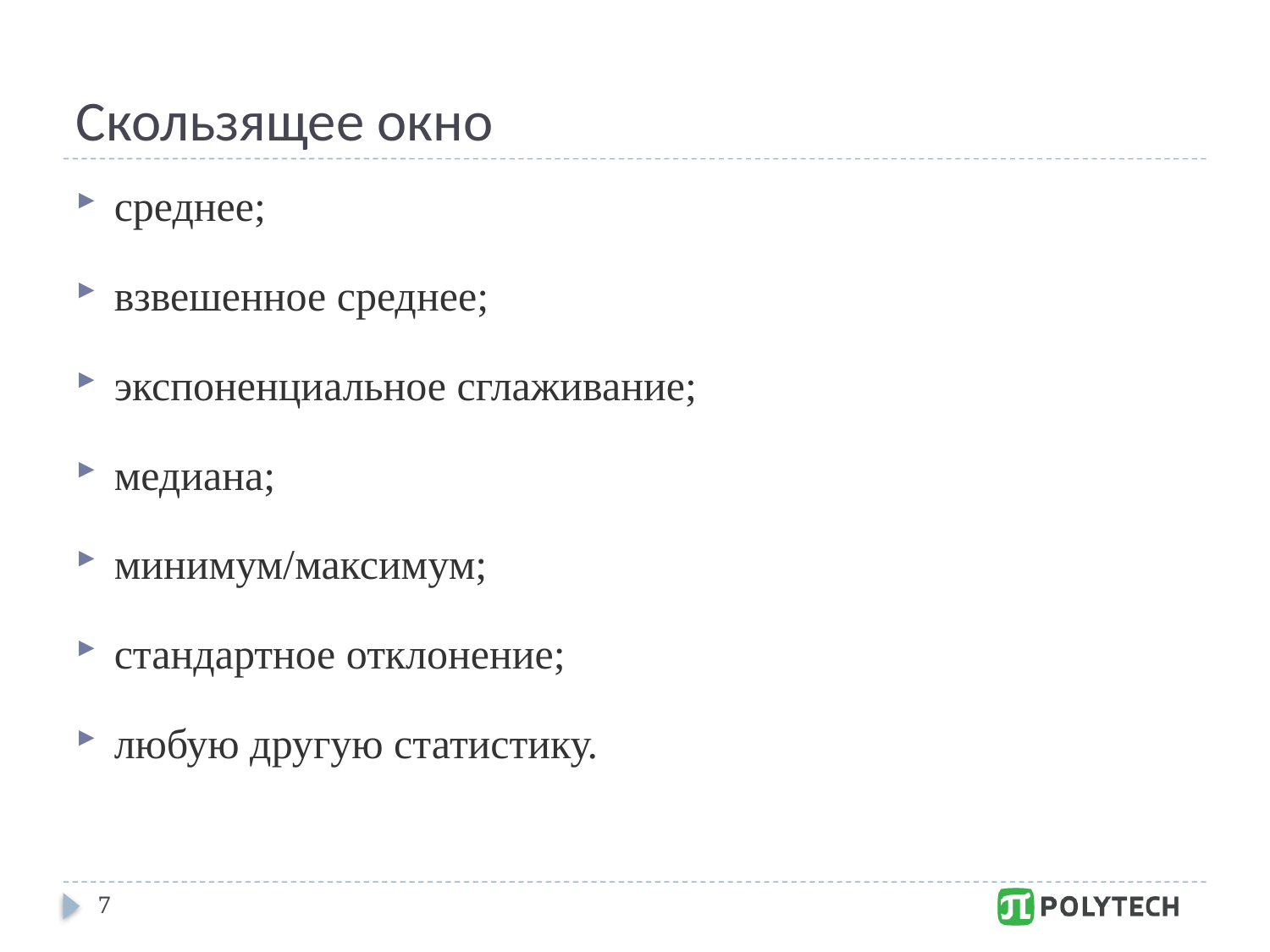

# Скользящее окно
среднее;
взвешенное среднее;
экспоненциальное сглаживание;
медиана;
минимум/максимум;
стандартное отклонение;
любую другую статистику.

7